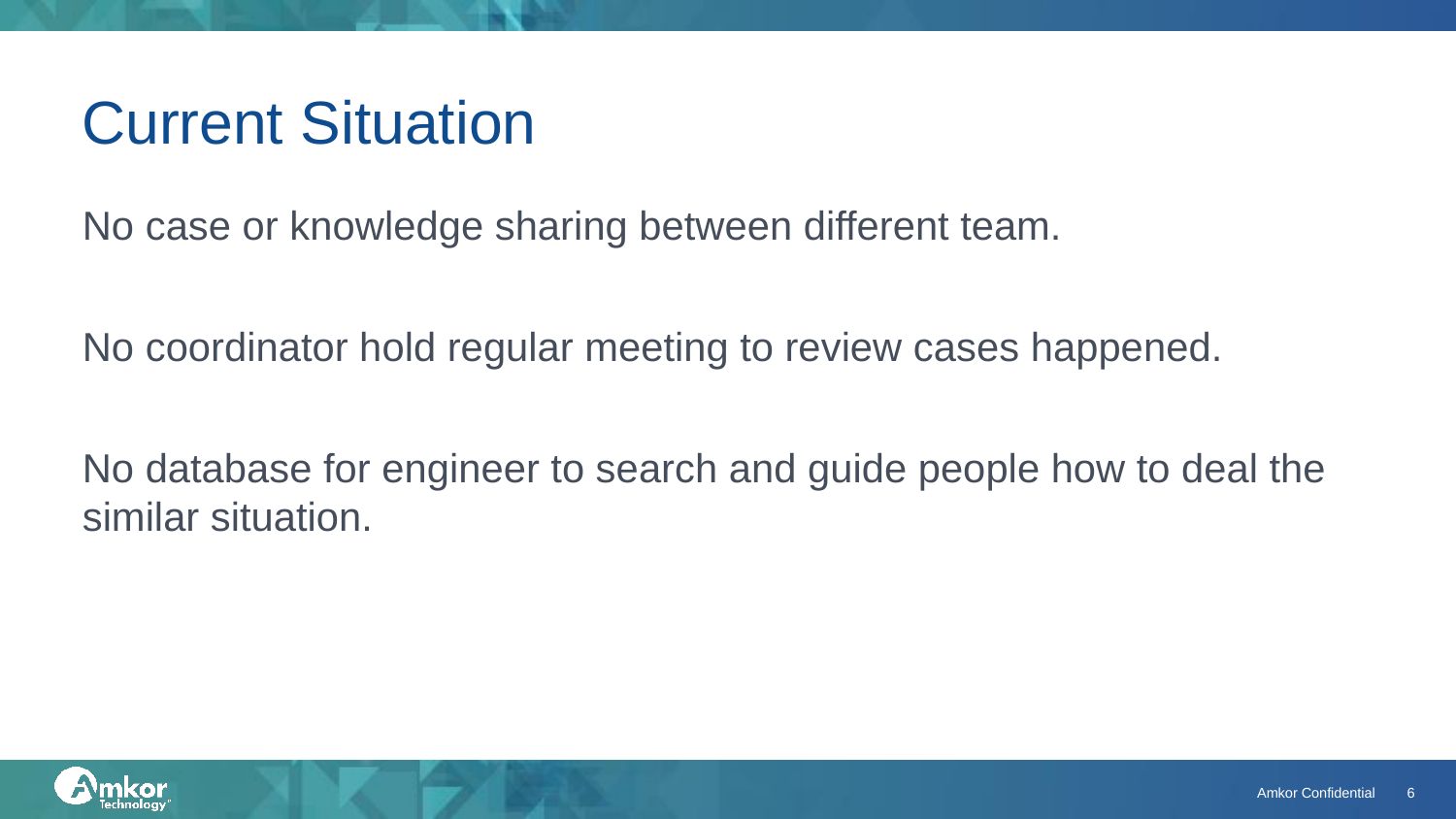

# Current Situation
No case or knowledge sharing between different team.

No coordinator hold regular meeting to review cases happened.

No database for engineer to search and guide people how to deal the similar situation.